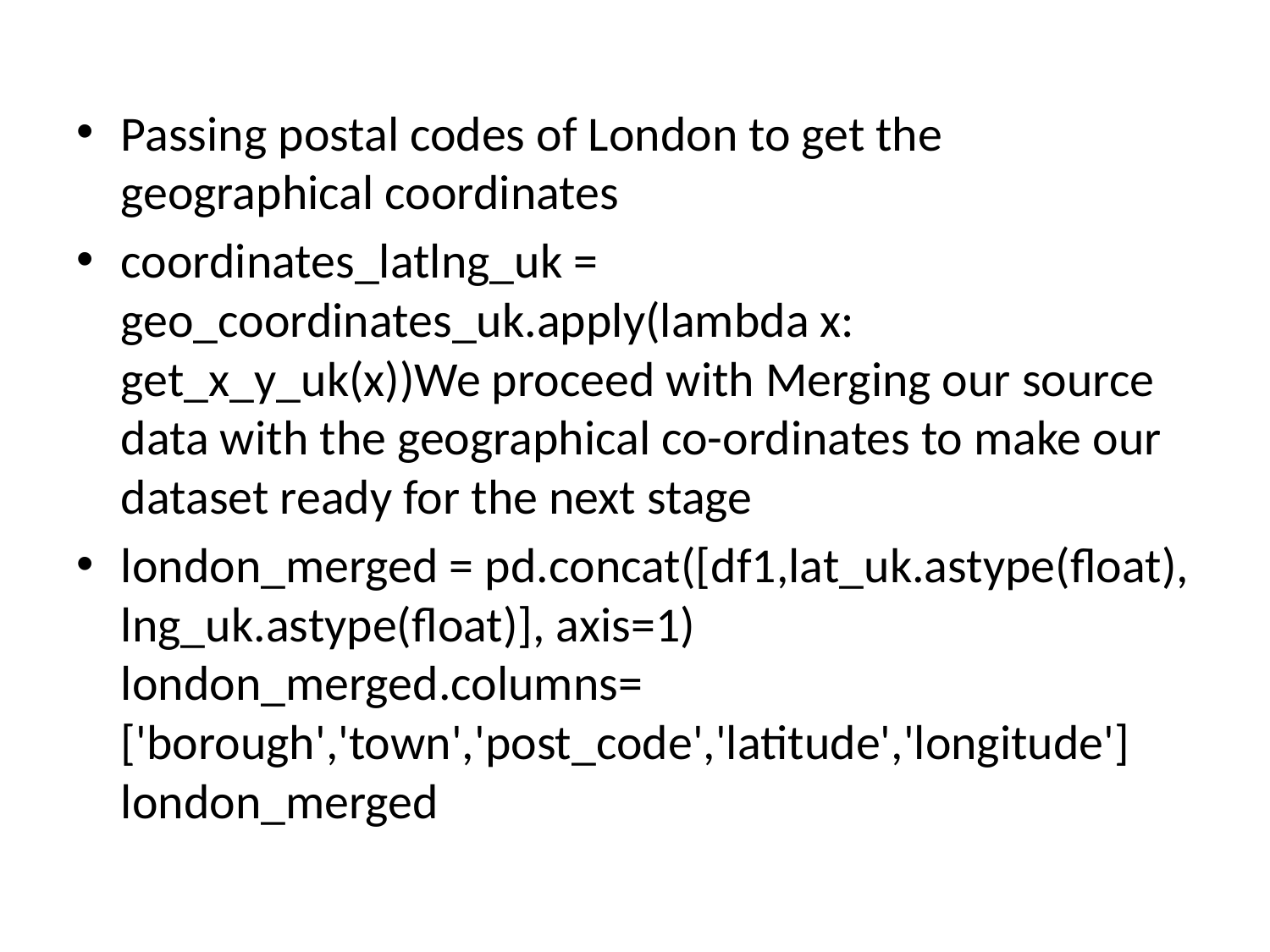

Passing postal codes of London to get the geographical coordinates
coordinates_latlng_uk = geo_coordinates_uk.apply(lambda x: get_x_y_uk(x))We proceed with Merging our source data with the geographical co-ordinates to make our dataset ready for the next stage
london_merged = pd.concat([df1,lat_uk.astype(float), lng_uk.astype(float)], axis=1)
london_merged.columns= ['borough','town','post_code','latitude','longitude']
london_merged